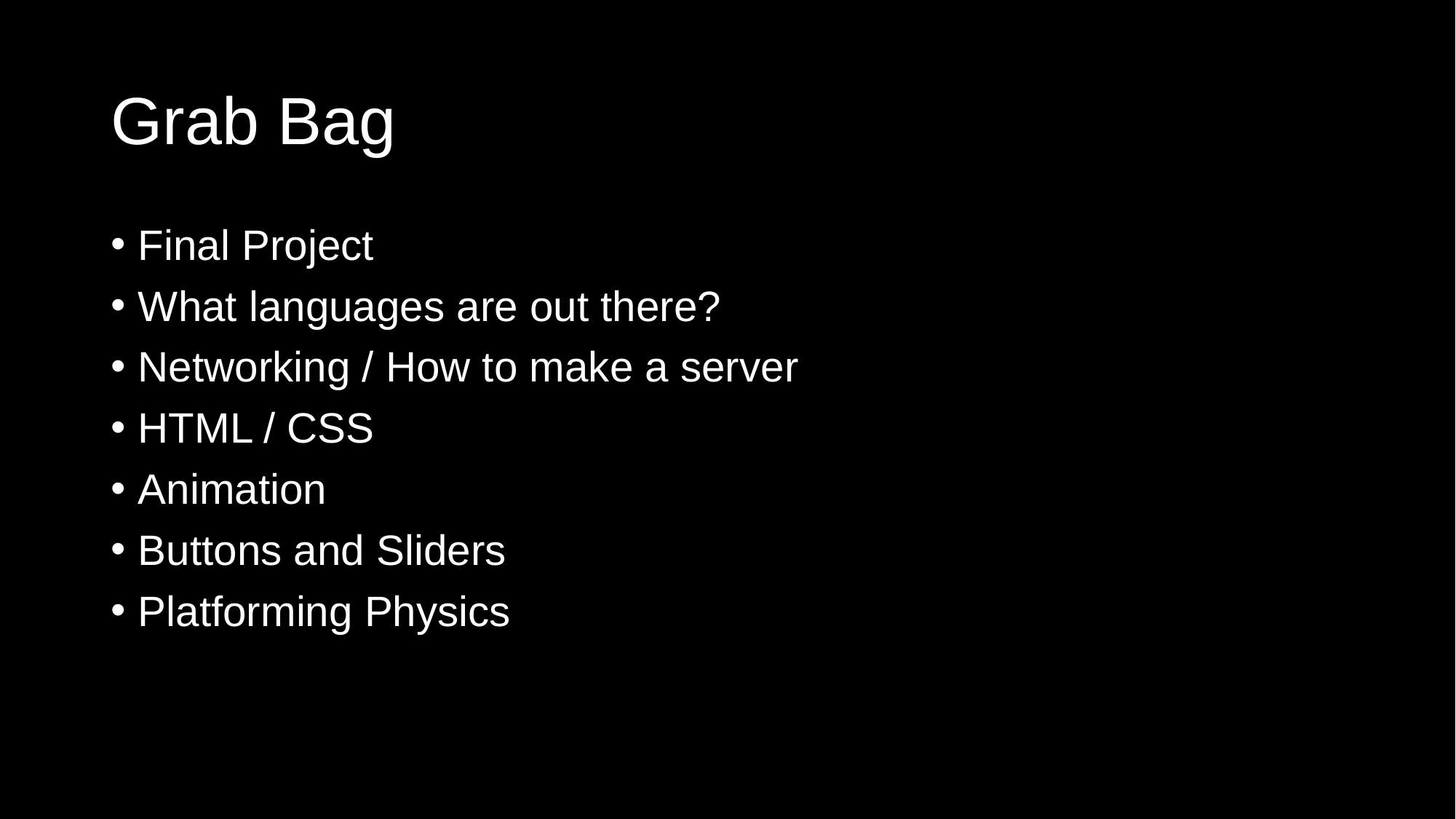

# Grab Bag
Final Project
What languages are out there?
Networking / How to make a server
HTML / CSS
Animation
Buttons and Sliders
Platforming Physics